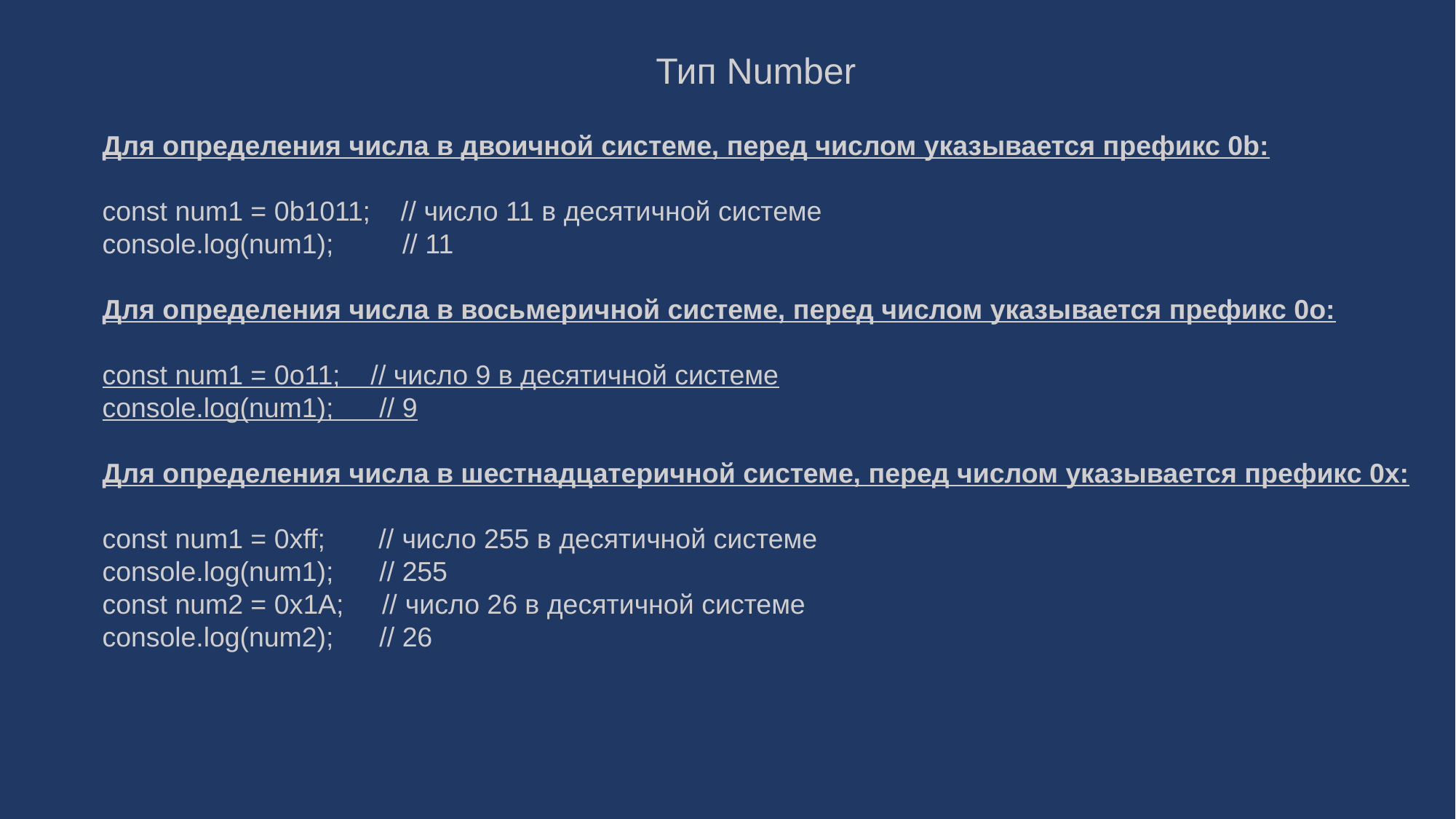

Тип Number
Для определения числа в двоичной системе, перед числом указывается префикс 0b:

const num1 = 0b1011;    // число 11 в десятичной системе
console.log(num1);         // 11

Для определения числа в восьмеричной системе, перед числом указывается префикс 0o:

const num1 = 0o11;    // число 9 в десятичной системе
console.log(num1);      // 9

Для определения числа в шестнадцатеричной системе, перед числом указывается префикс 0x:

const num1 = 0xff;       // число 255 в десятичной системе
console.log(num1);      // 255
const num2 = 0x1A;     // число 26 в десятичной системе
console.log(num2);      // 26